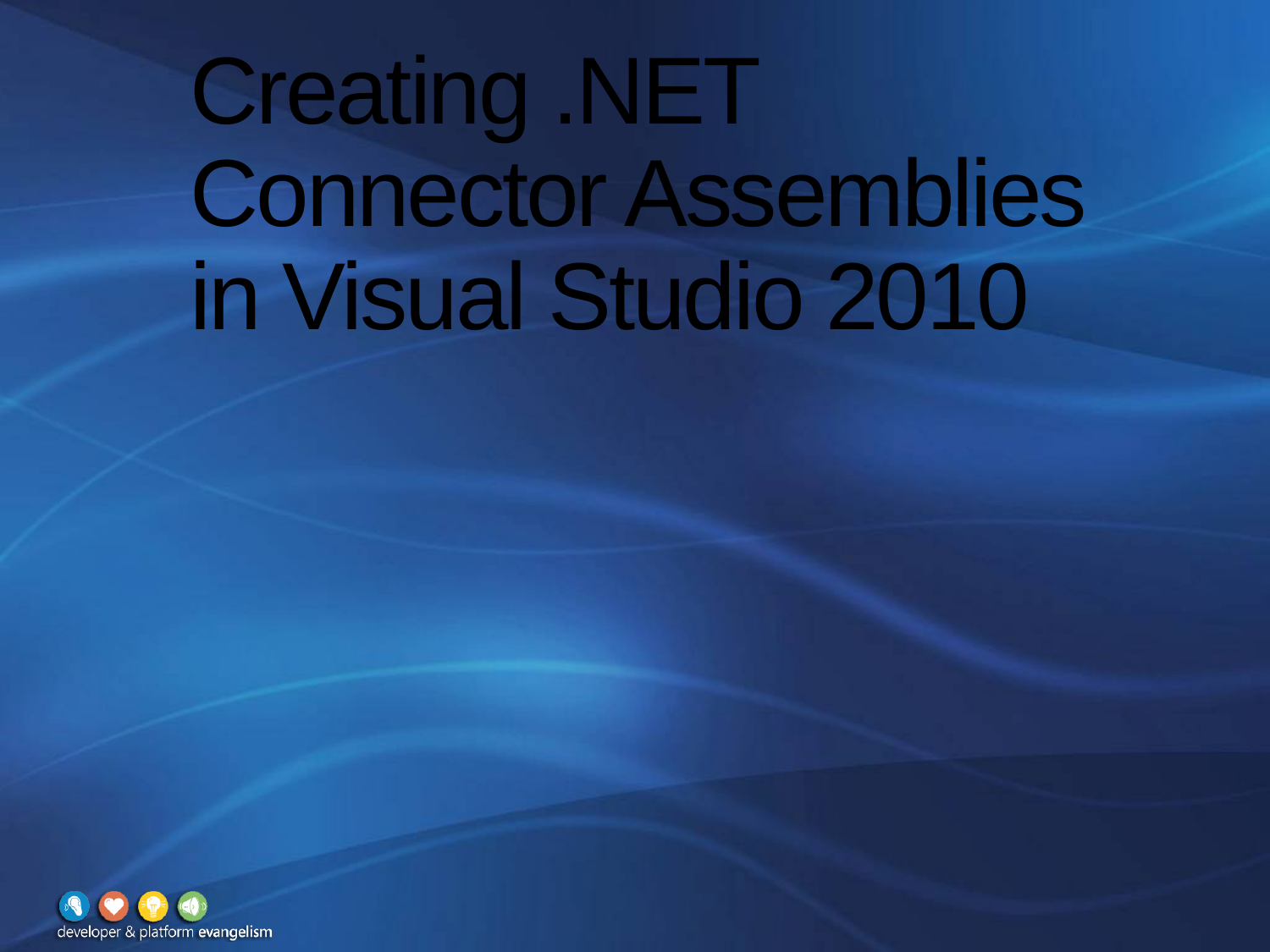

# Creating .NET Connector Assemblies in Visual Studio 2010